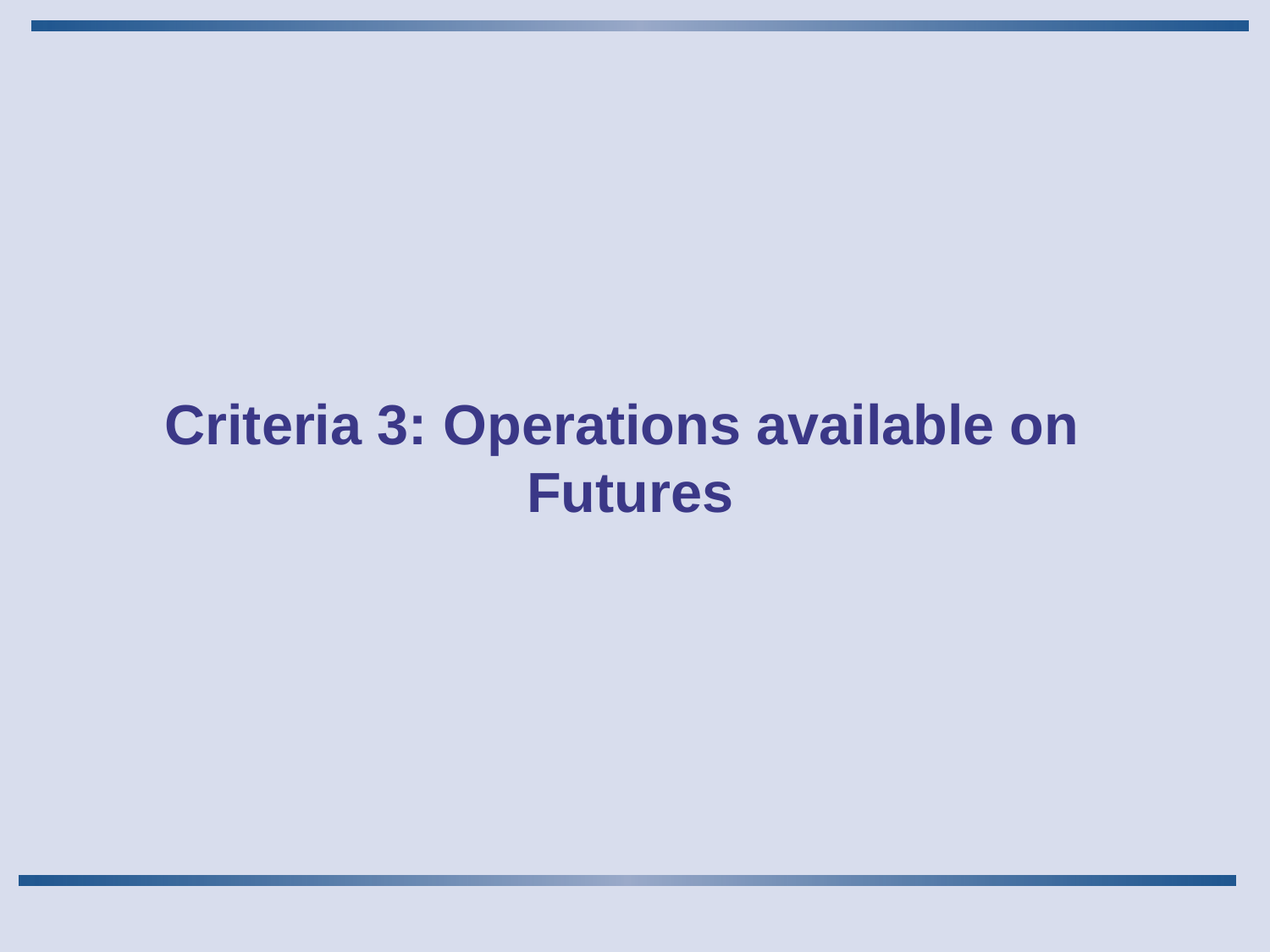

# Criteria 3: Operations available on Futures